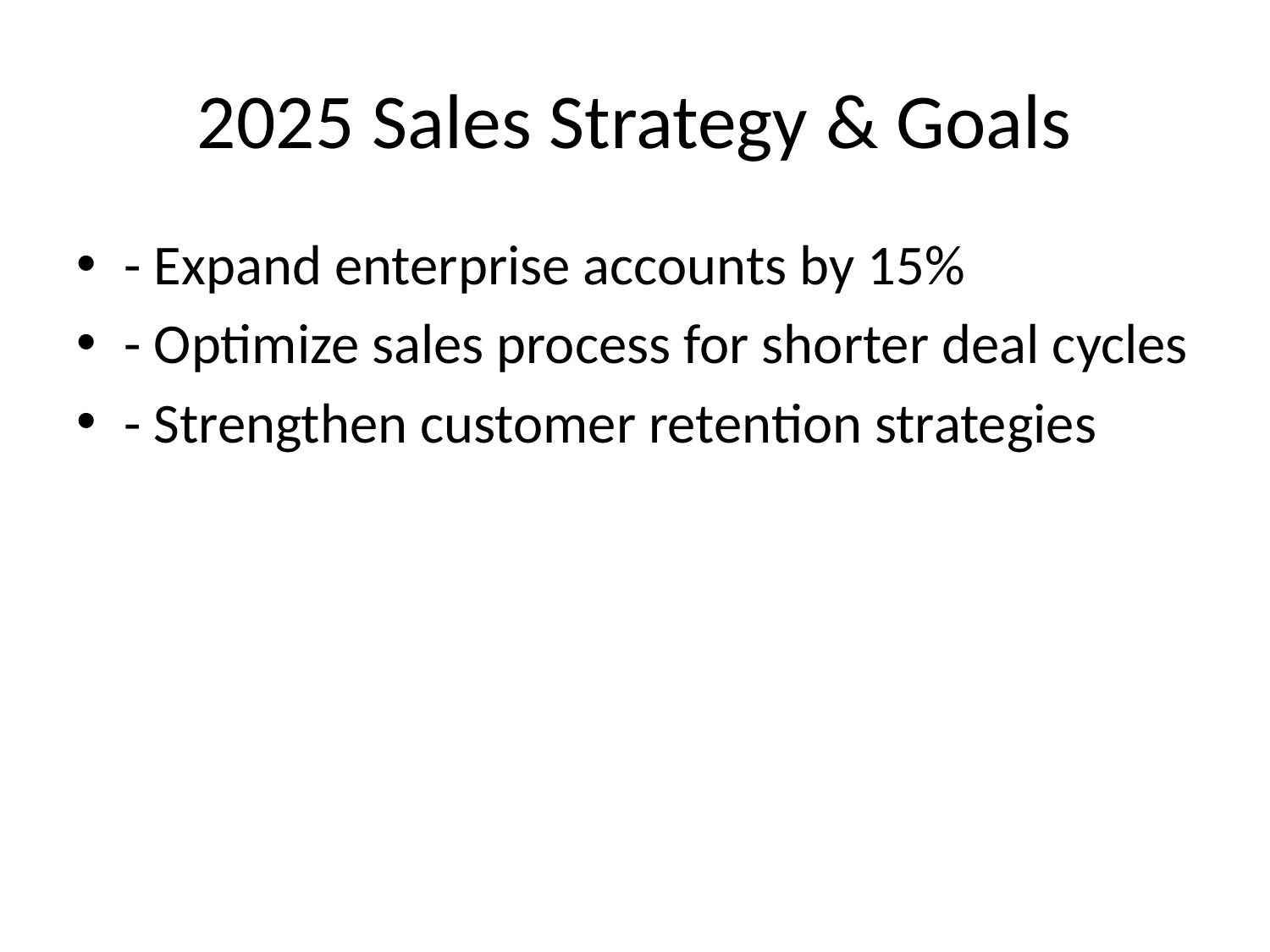

# 2025 Sales Strategy & Goals
- Expand enterprise accounts by 15%
- Optimize sales process for shorter deal cycles
- Strengthen customer retention strategies